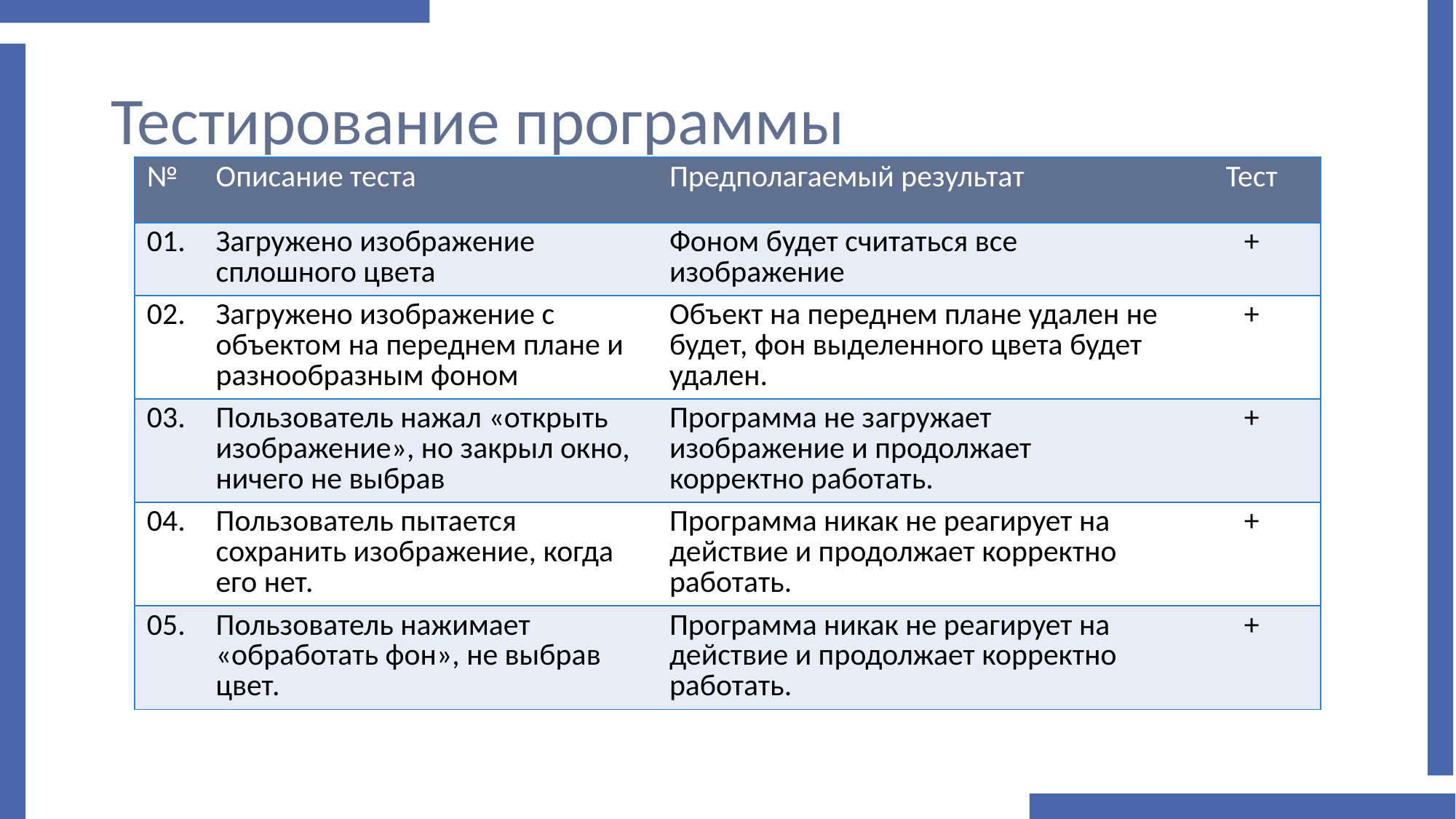

# Тестирование программы
| № | Описание теста | Предполагаемый результат | Тест |
| --- | --- | --- | --- |
| 01. | Загружено изображение сплошного цвета | Фоном будет считаться все изображение | + |
| 02. | Загружено изображение с объектом на переднем плане и разнообразным фоном | Объект на переднем плане удален не будет, фон выделенного цвета будет удален. | + |
| 03. | Пользователь нажал «открыть изображение», но закрыл окно, ничего не выбрав | Программа не загружает изображение и продолжает корректно работать. | + |
| 04. | Пользователь пытается сохранить изображение, когда его нет. | Программа никак не реагирует на действие и продолжает корректно работать. | + |
| 05. | Пользователь нажимает «обработать фон», не выбрав цвет. | Программа никак не реагирует на действие и продолжает корректно работать. | + |